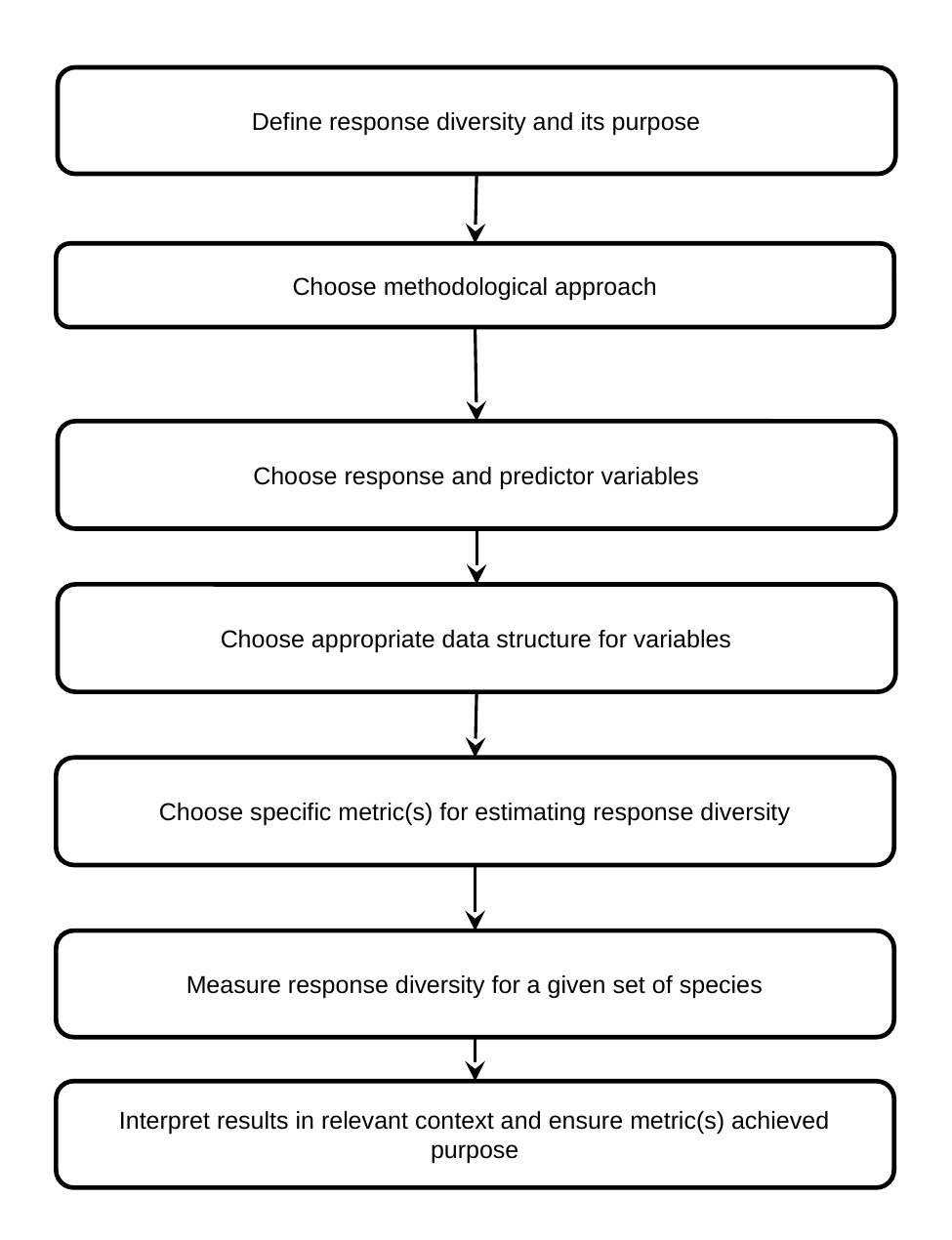

Define response diversity and its purpose
Choose methodological approach
Choose response and predictor variables
Choose appropriate data structure for variables
Choose specific metric(s) for estimating response diversity
Measure response diversity for a given set of species
Interpret results in relevant context and ensure metric(s) achieved purpose